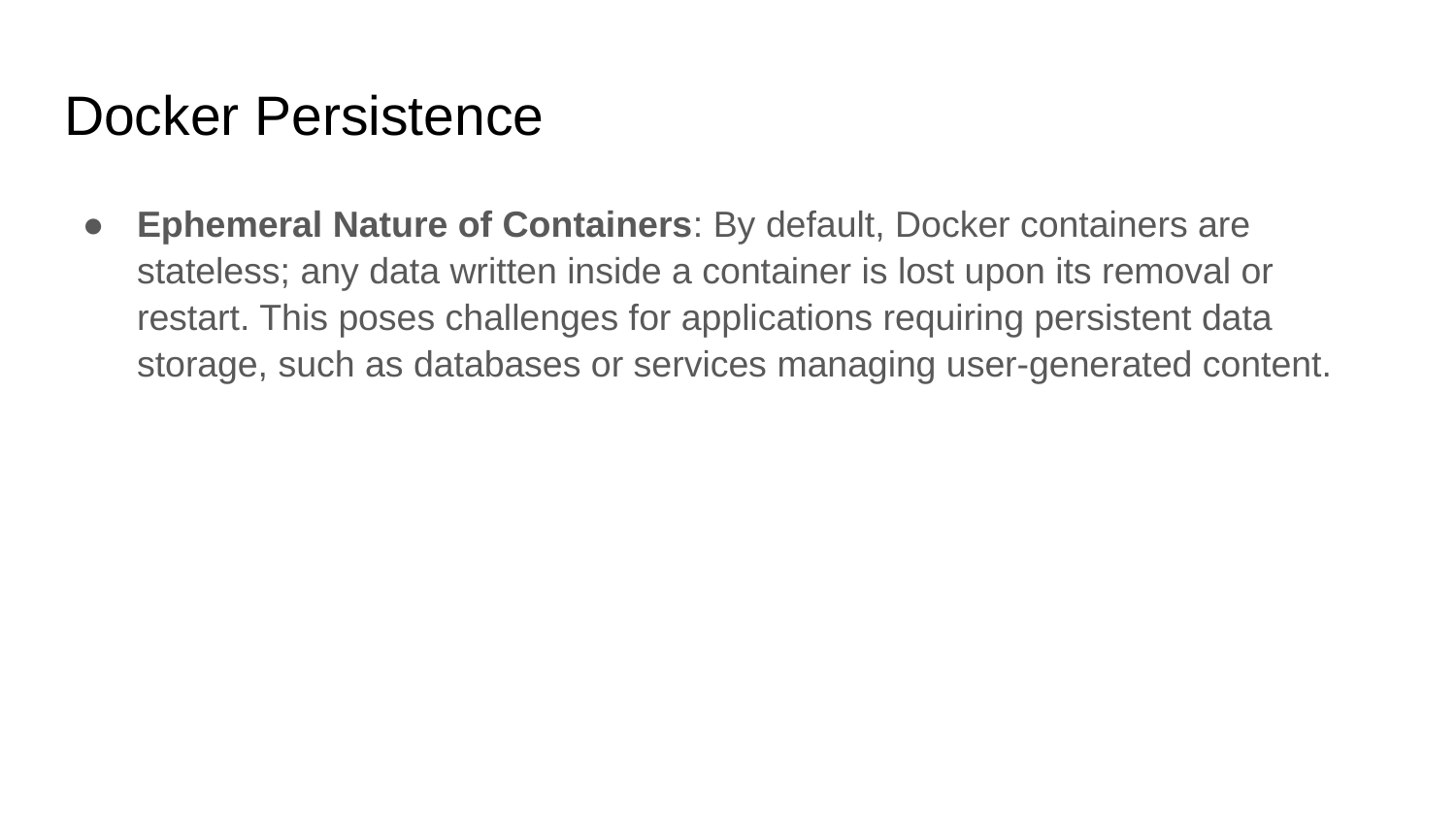

# Docker Persistence
Ephemeral Nature of Containers: By default, Docker containers are stateless; any data written inside a container is lost upon its removal or restart. This poses challenges for applications requiring persistent data storage, such as databases or services managing user-generated content.